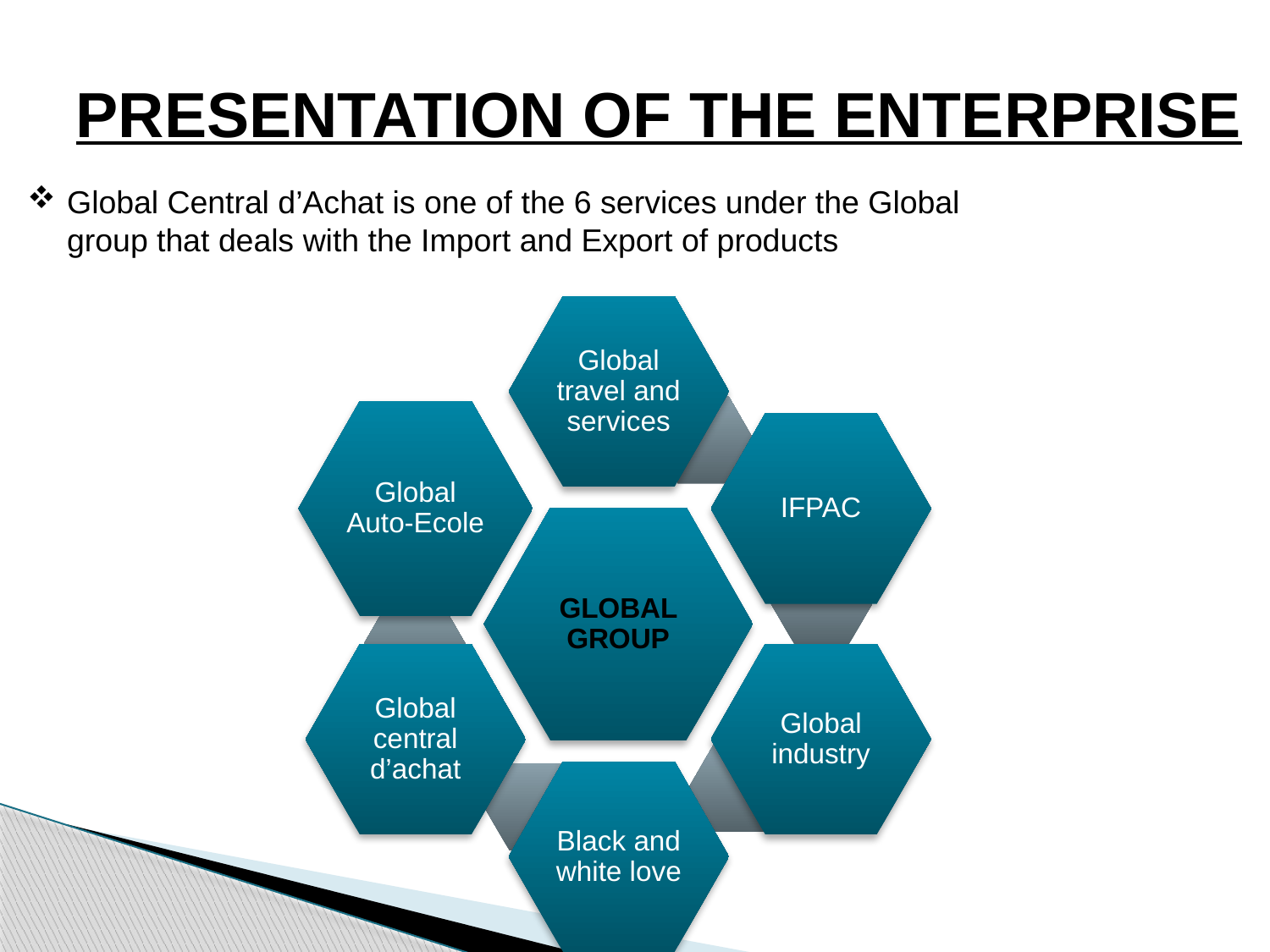

# PRESENTATION OF THE ENTERPRISE
Global Central d’Achat is one of the 6 services under the Global group that deals with the Import and Export of products
GLOBAL GROUP
Global travel and services
IFPAC
Global industry
Black and white love
Global central d’achat
Global Auto-Ecole